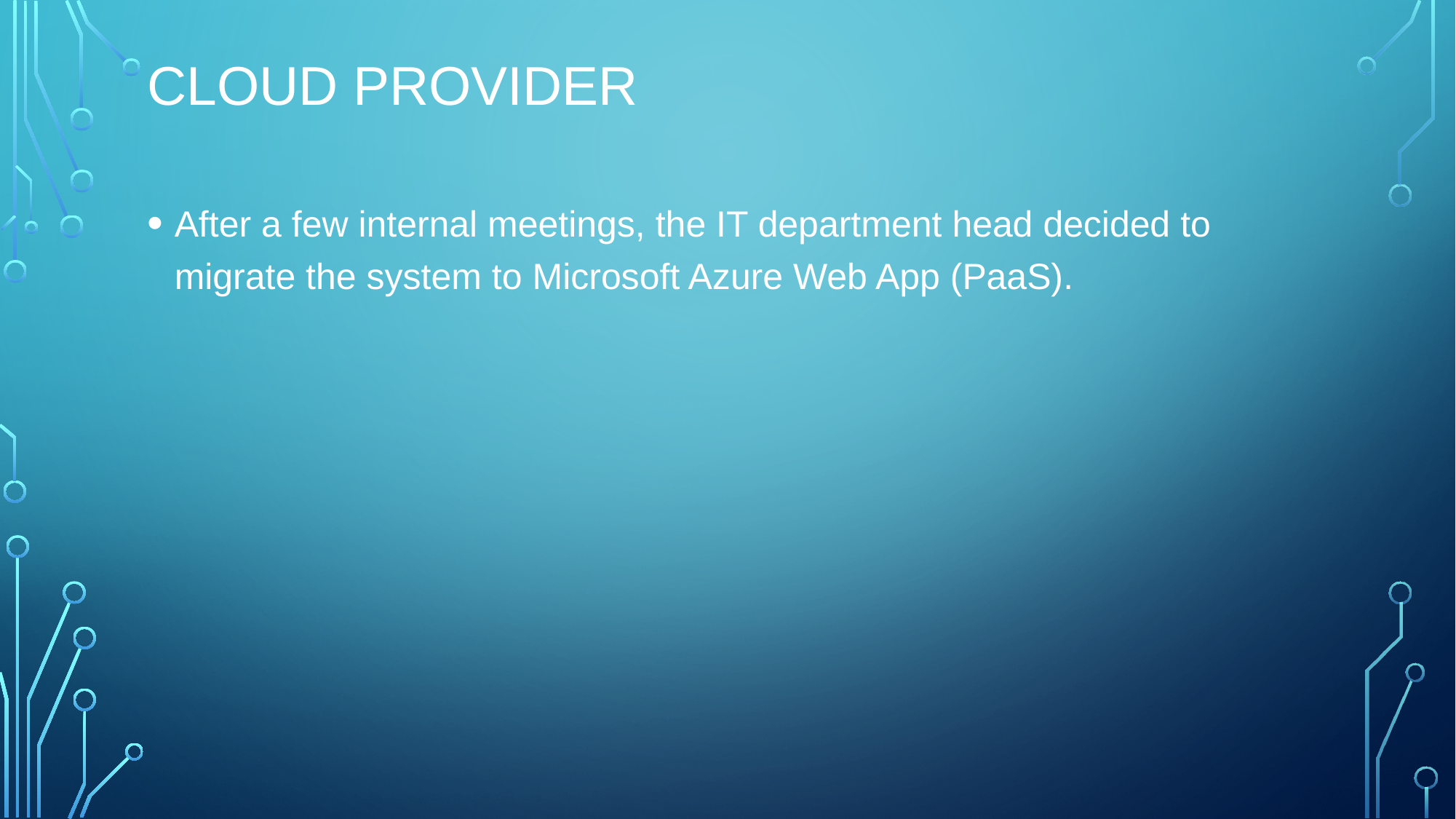

# Cloud Provider
After a few internal meetings, the IT department head decided to migrate the system to Microsoft Azure Web App (PaaS).